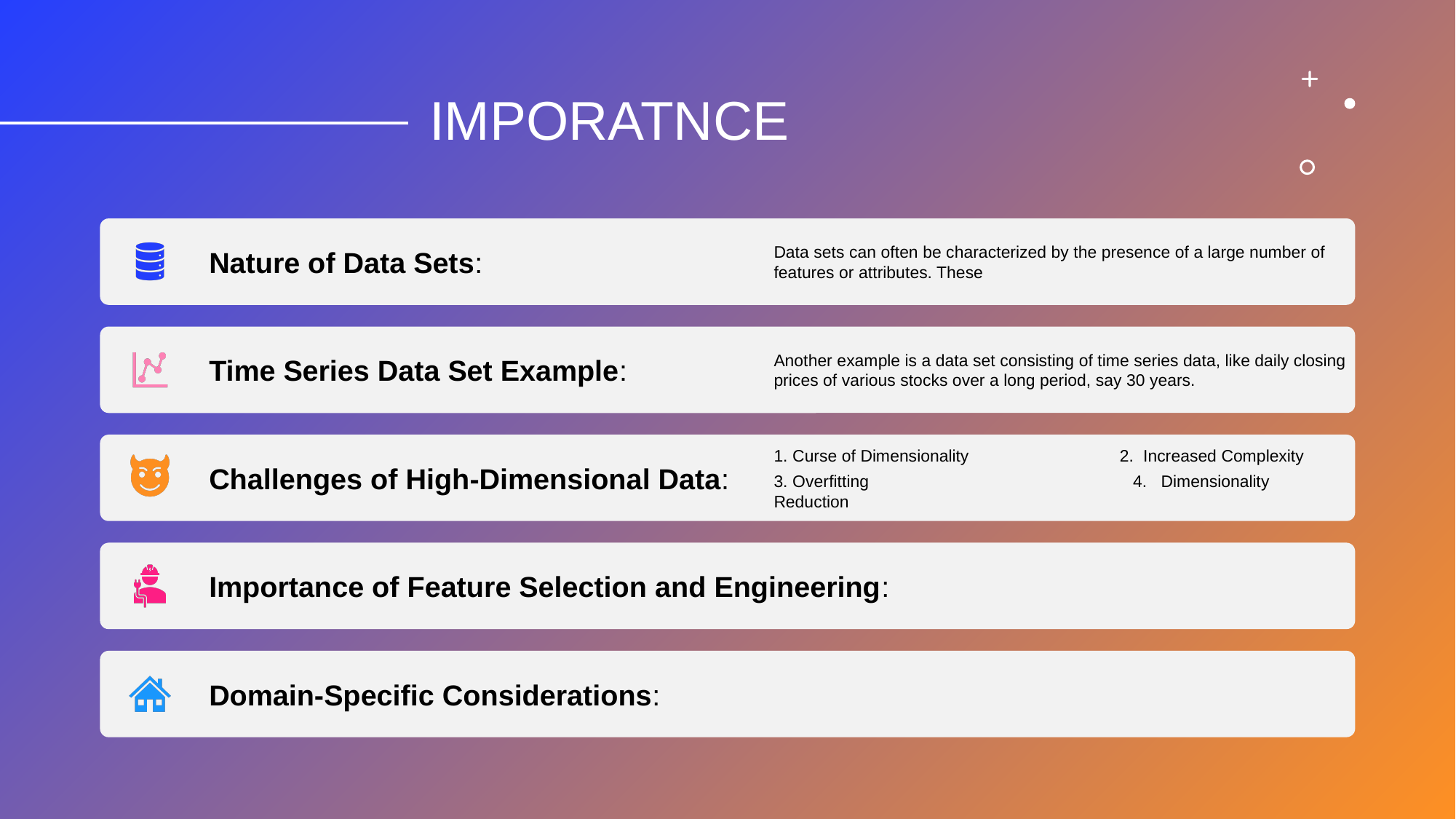

# IMPORATNCE

Nature of Data Sets:
Data sets can often be characterized by the presence of a large number of features or attributes. These
Time Series Data Set Example:
Another example is a data set consisting of time series data, like daily closing prices of various stocks over a long period, say 30 years.
Challenges of High-Dimensional Data:
1. Curse of Dimensionality                                2.  Increased Complexity
3. Overfitting                                                        4.   Dimensionality Reduction
Importance of Feature Selection and Engineering:
Domain-Specific Considerations: